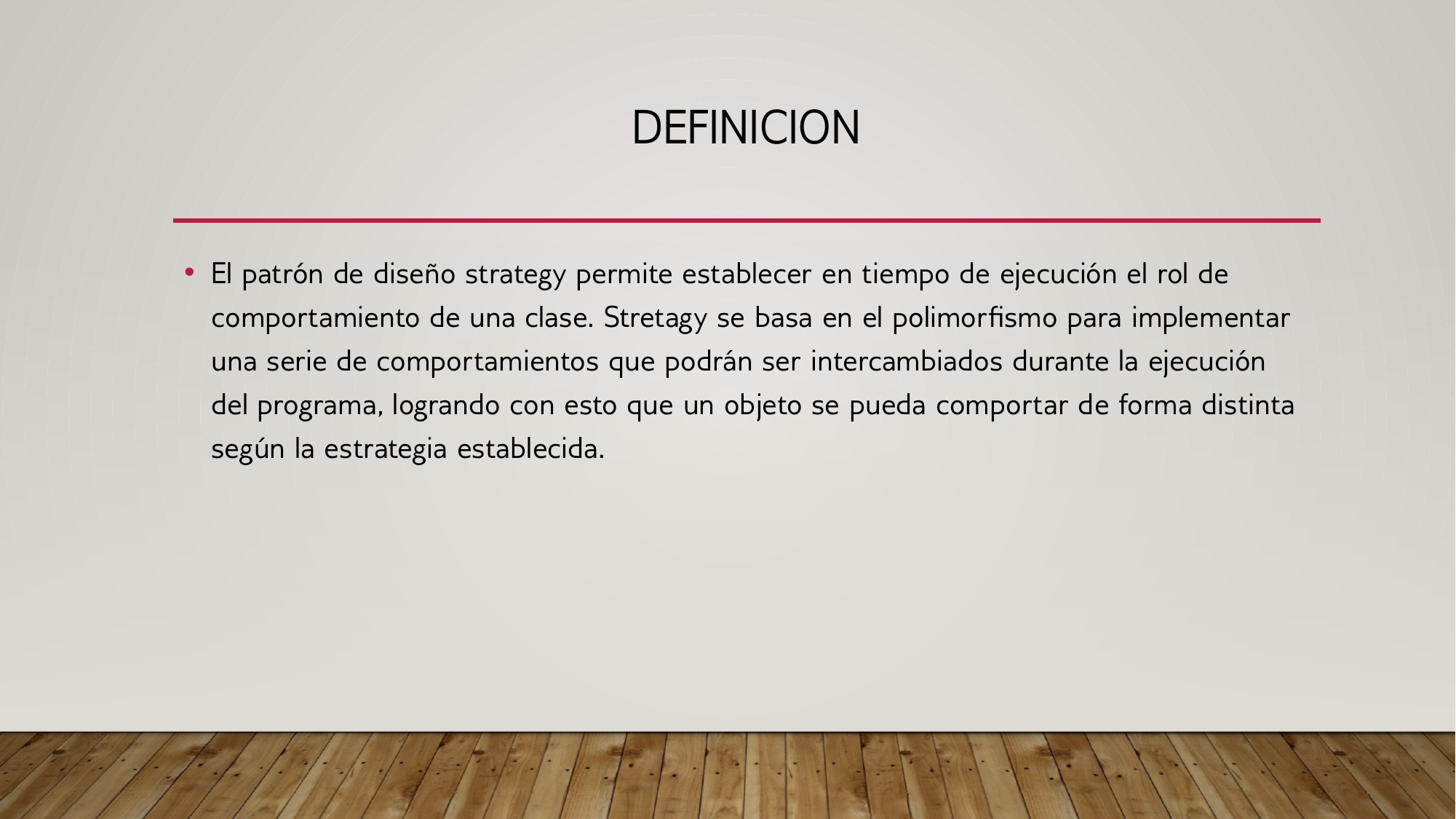

# Definicion
El patrón de diseño strategy permite establecer en tiempo de ejecución el rol de comportamiento de una clase. Stretagy se basa en el polimorfismo para implementar una serie de comportamientos que podrán ser intercambiados durante la ejecución del programa, logrando con esto que un objeto se pueda comportar de forma distinta según la estrategia establecida.